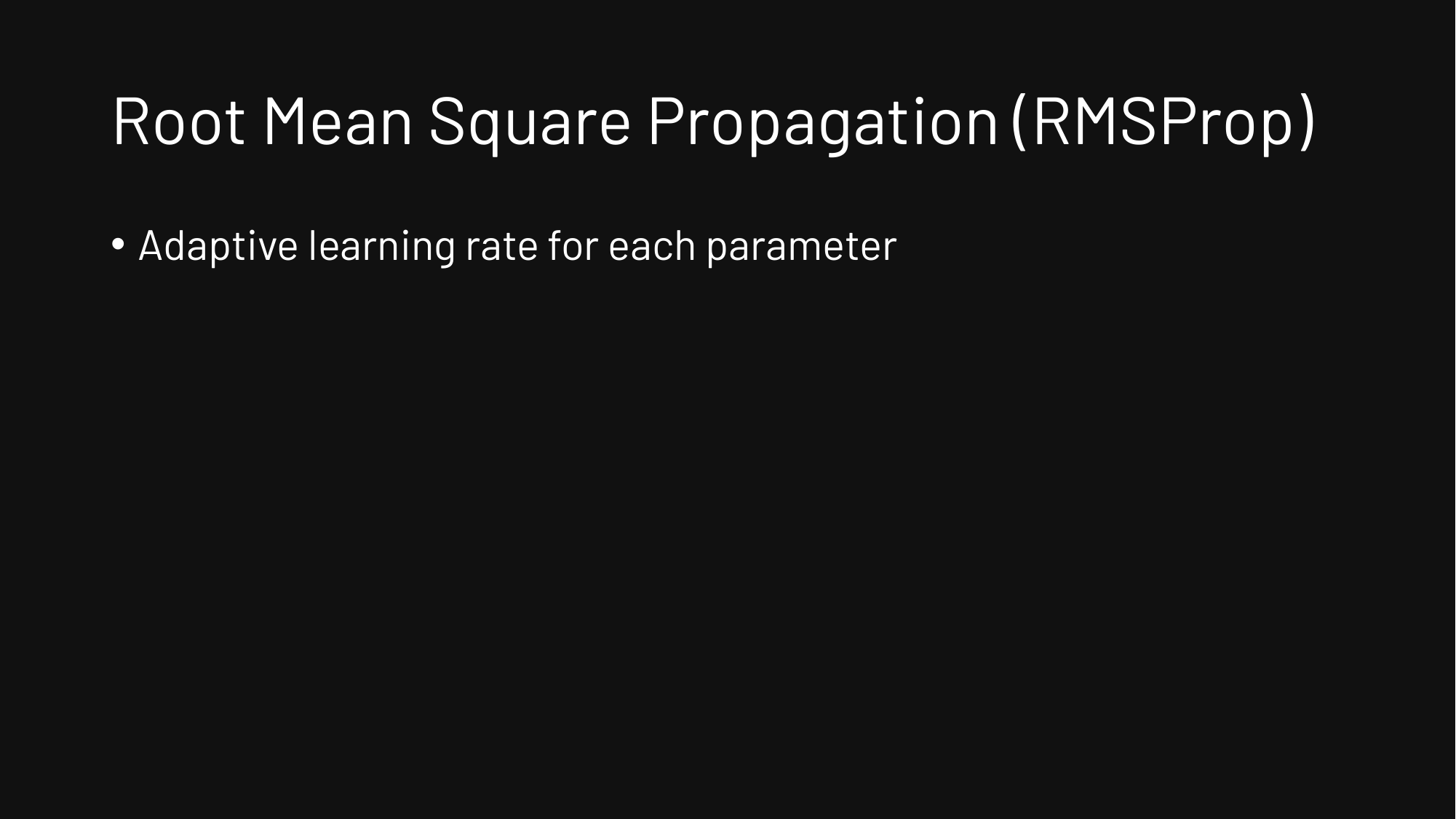

# Root Mean Square Propagation (RMSProp)
Adaptive learning rate for each parameter